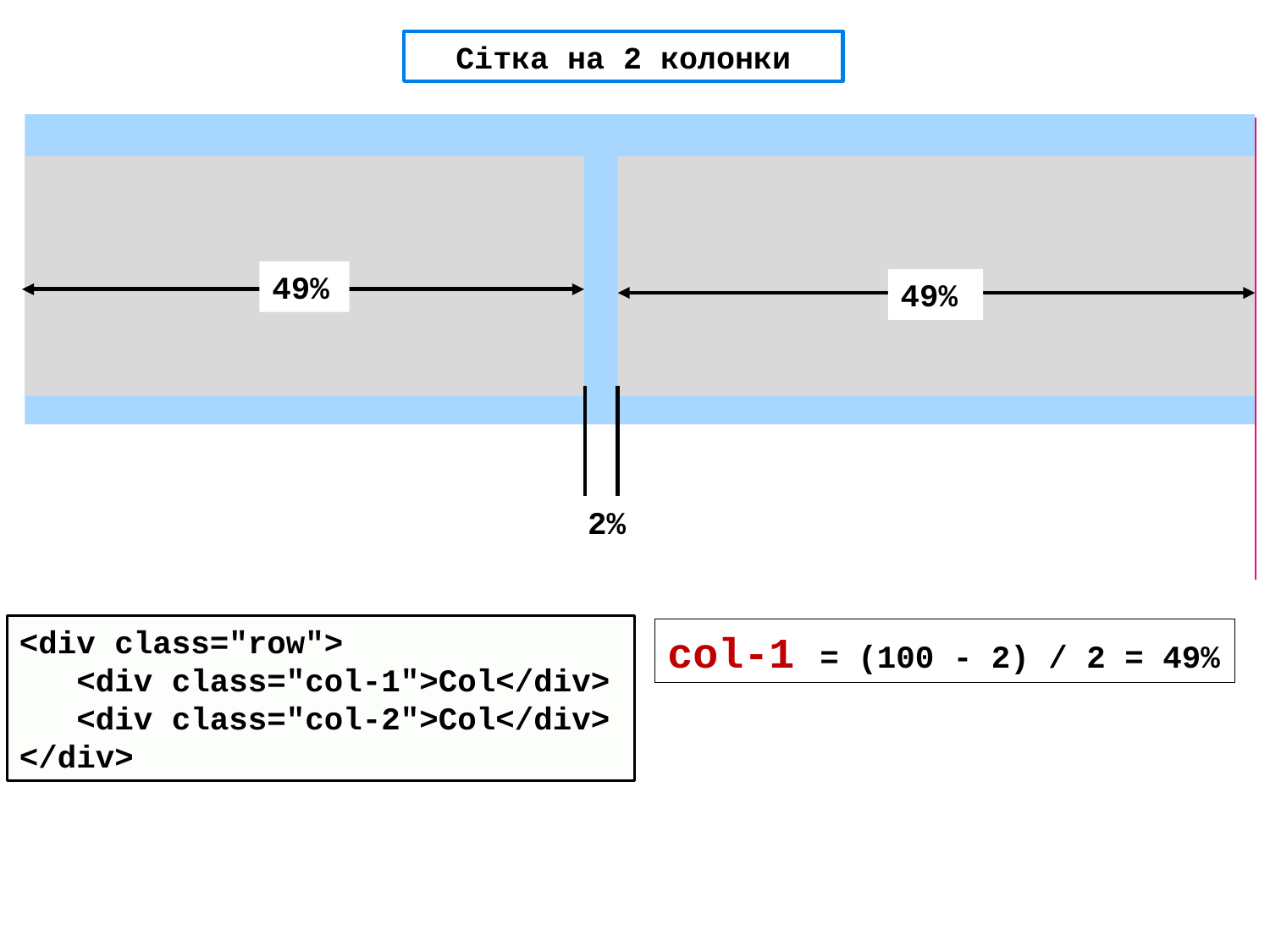

Сітка на 2 колонки

49%
49%
2%
<div class="row">
   <div class="col-1">Col</div>
   <div class="col-2">Col</div>
</div>
сol-1 = (100 - 2) / 2 = 49%